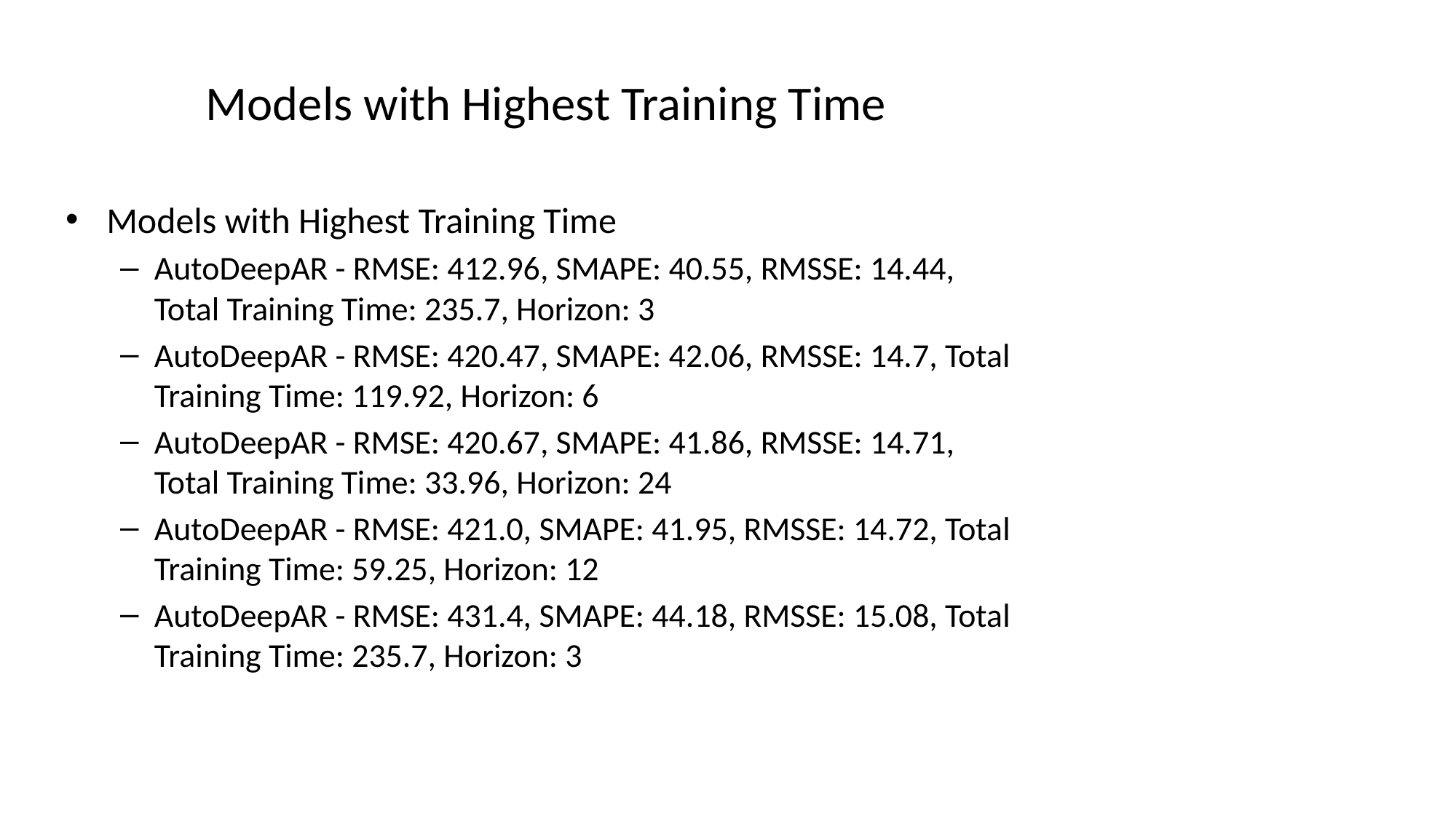

# Models with Highest Training Time
Models with Highest Training Time
AutoDeepAR - RMSE: 412.96, SMAPE: 40.55, RMSSE: 14.44, Total Training Time: 235.7, Horizon: 3
AutoDeepAR - RMSE: 420.47, SMAPE: 42.06, RMSSE: 14.7, Total Training Time: 119.92, Horizon: 6
AutoDeepAR - RMSE: 420.67, SMAPE: 41.86, RMSSE: 14.71, Total Training Time: 33.96, Horizon: 24
AutoDeepAR - RMSE: 421.0, SMAPE: 41.95, RMSSE: 14.72, Total Training Time: 59.25, Horizon: 12
AutoDeepAR - RMSE: 431.4, SMAPE: 44.18, RMSSE: 15.08, Total Training Time: 235.7, Horizon: 3